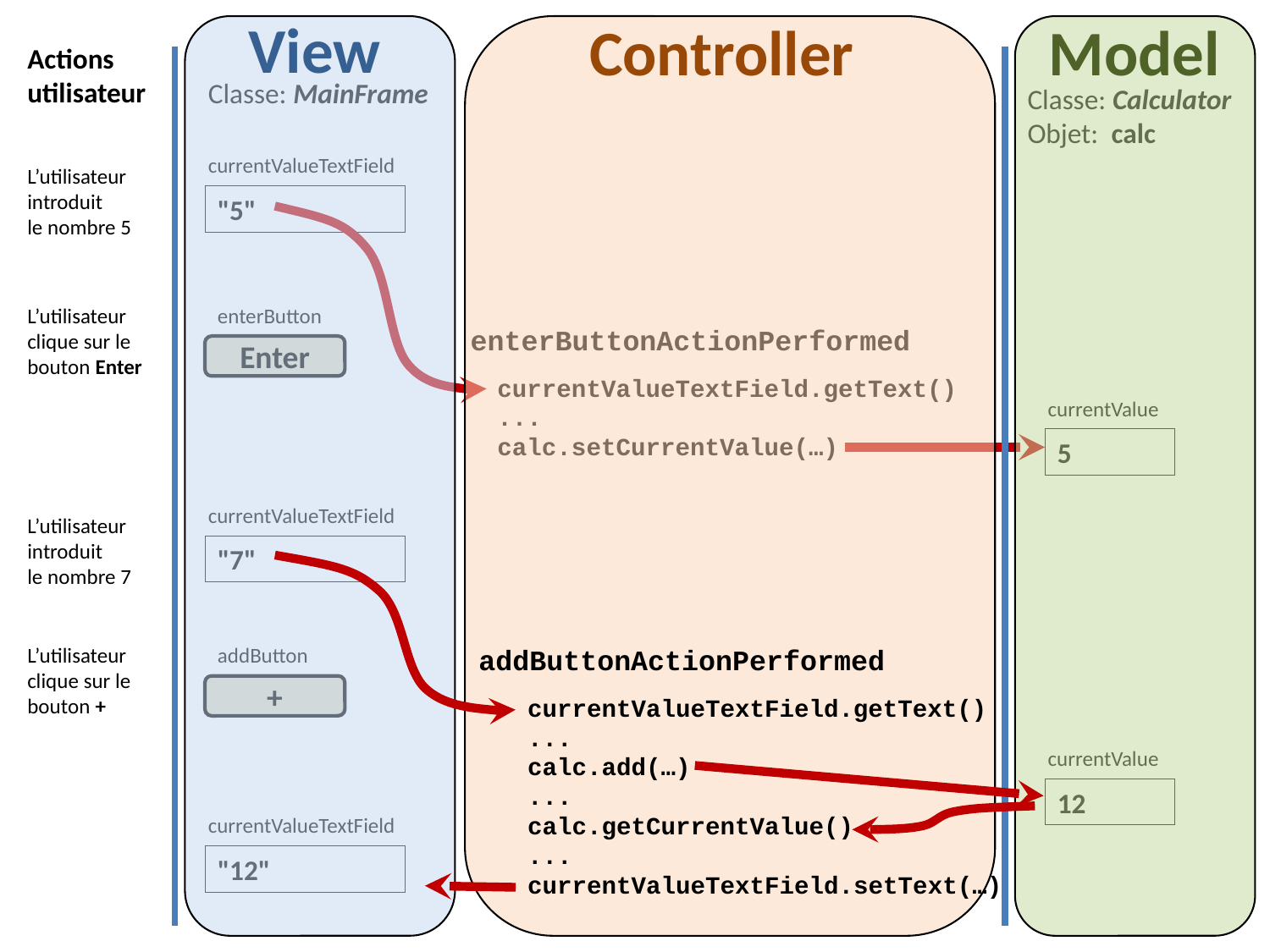

View
Controller
Model

Actions utilisateur
Classe: MainFrame
Classe: Calculator
Objet:  calc
currentValueTextField
"5"
L’utilisateur introduit
le nombre 5

enterButton
L’utilisateur clique sur le bouton Enter
enterButtonActionPerformed
Enter
currentValueTextField.getText()
...
calc.setCurrentValue(…)
currentValue
5

currentValueTextField
"7"
L’utilisateur introduit
le nombre 7

L’utilisateur clique sur le bouton +
addButton
addButtonActionPerformed
+
currentValueTextField.getText()
...
calc.add(…)
...
calc.getCurrentValue()
...
currentValueTextField.setText(…)
currentValue
12

currentValueTextField
"12"